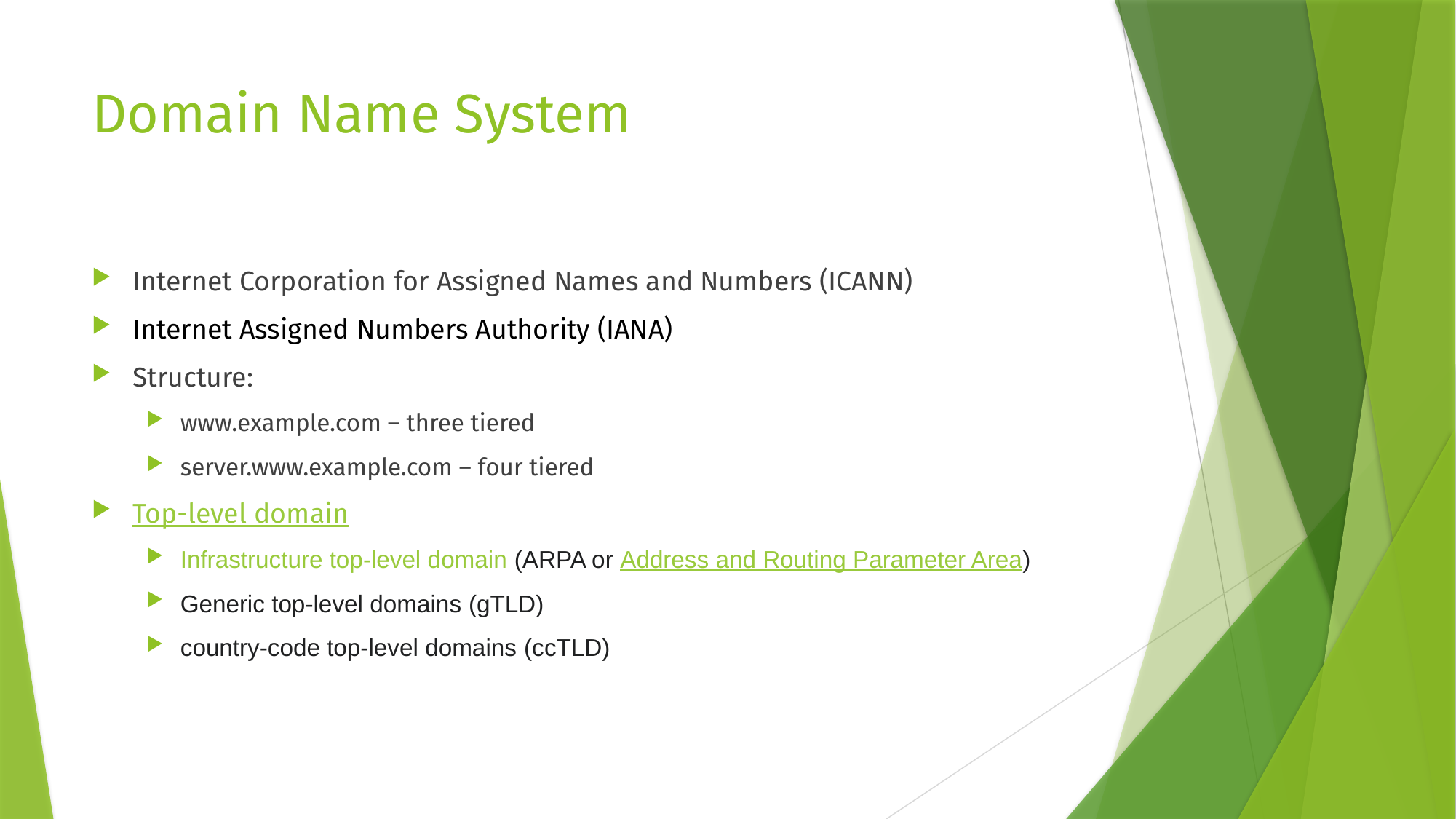

# Domain Name System
Internet Corporation for Assigned Names and Numbers (ICANN)
Internet Assigned Numbers Authority (IANA)
Structure:
www.example.com – three tiered
server.www.example.com – four tiered
Top-level domain
Infrastructure top-level domain (ARPA or Address and Routing Parameter Area)
Generic top-level domains (gTLD)
country-code top-level domains (ccTLD)